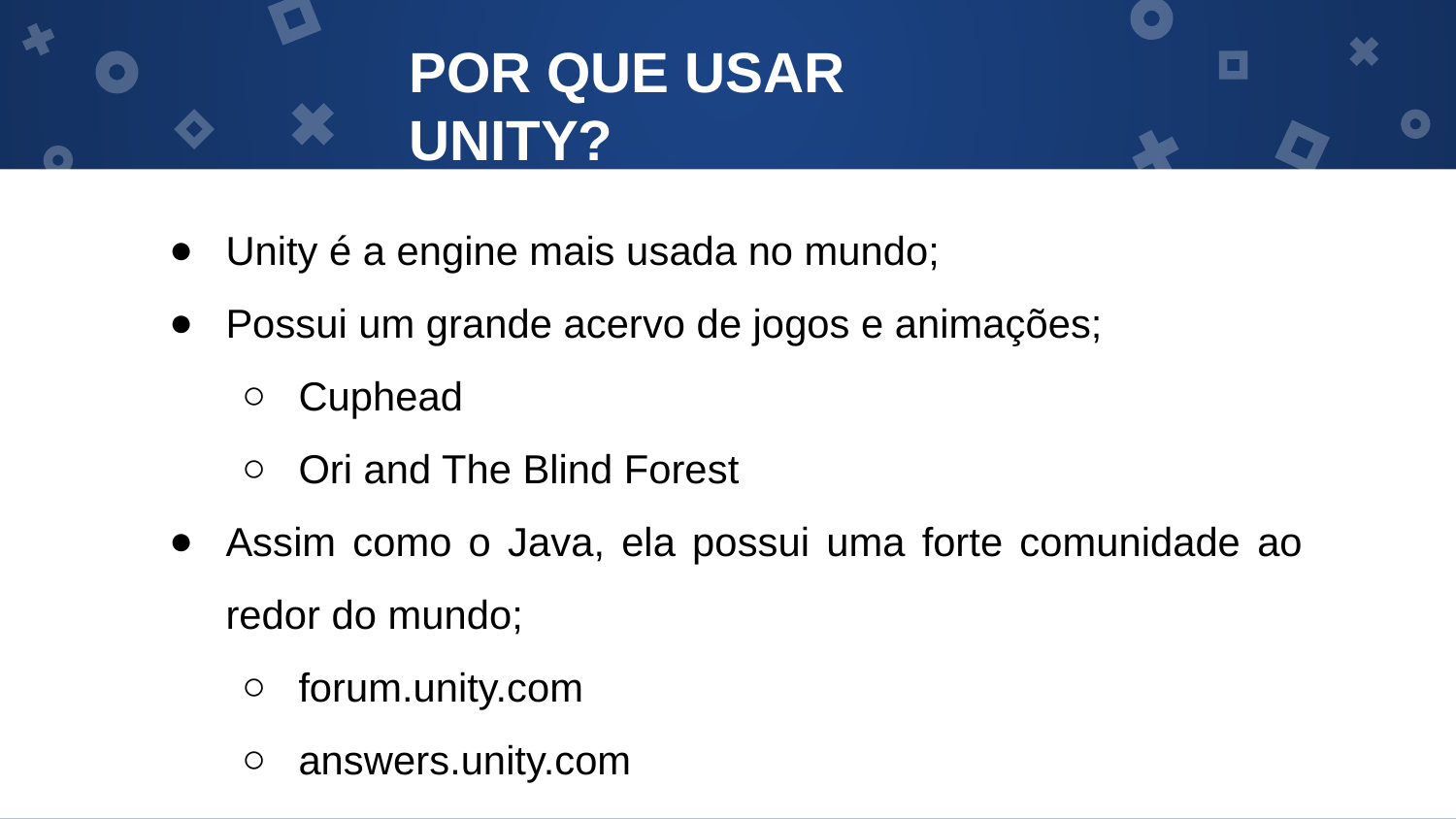

# POR QUE USAR UNITY?
Unity é a engine mais usada no mundo;
Possui um grande acervo de jogos e animações;
Cuphead
Ori and The Blind Forest
Assim como o Java, ela possui uma forte comunidade ao redor do mundo;
forum.unity.com
answers.unity.com